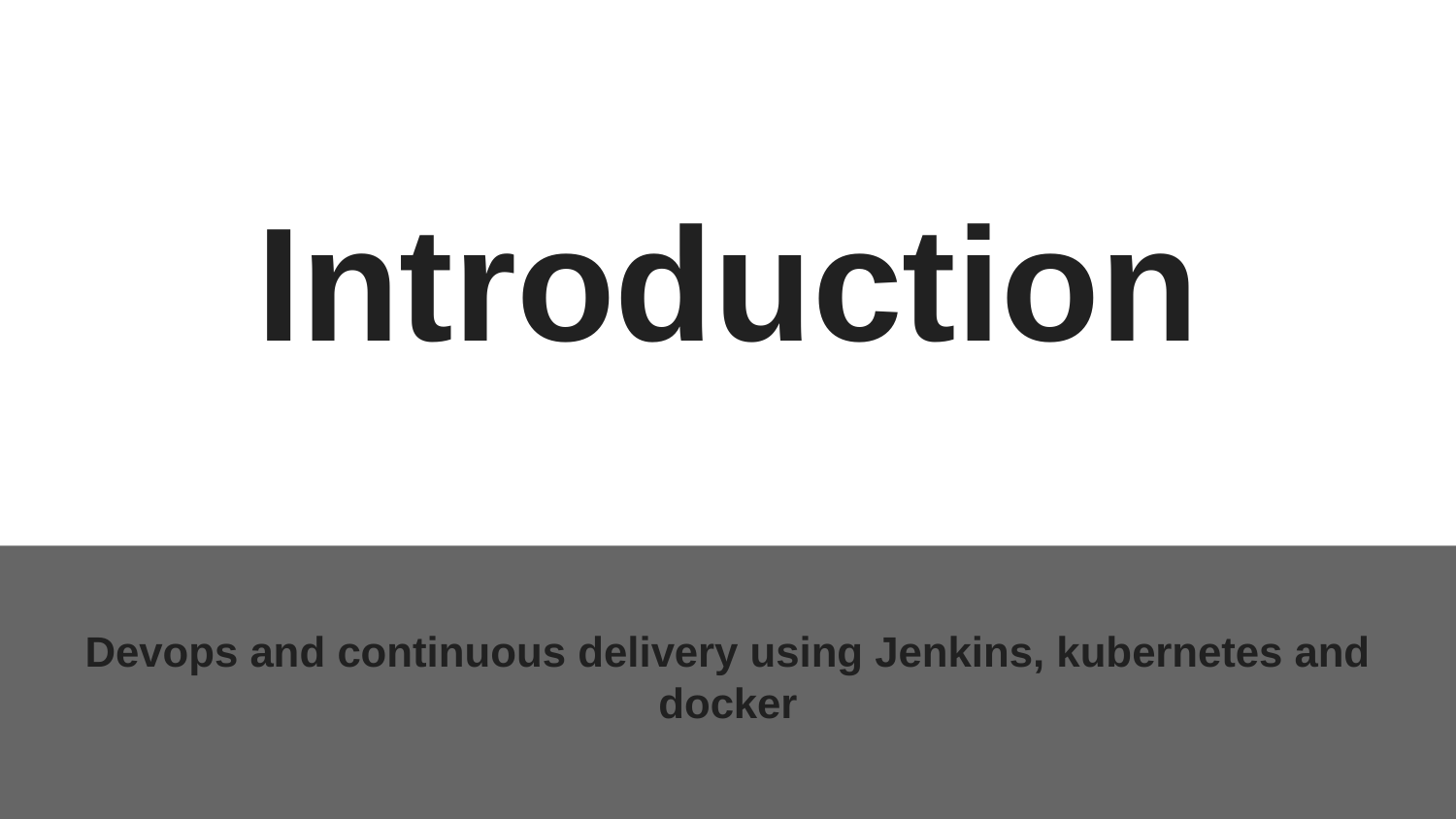

# Introduction
Devops and continuous delivery using Jenkins, kubernetes and docker